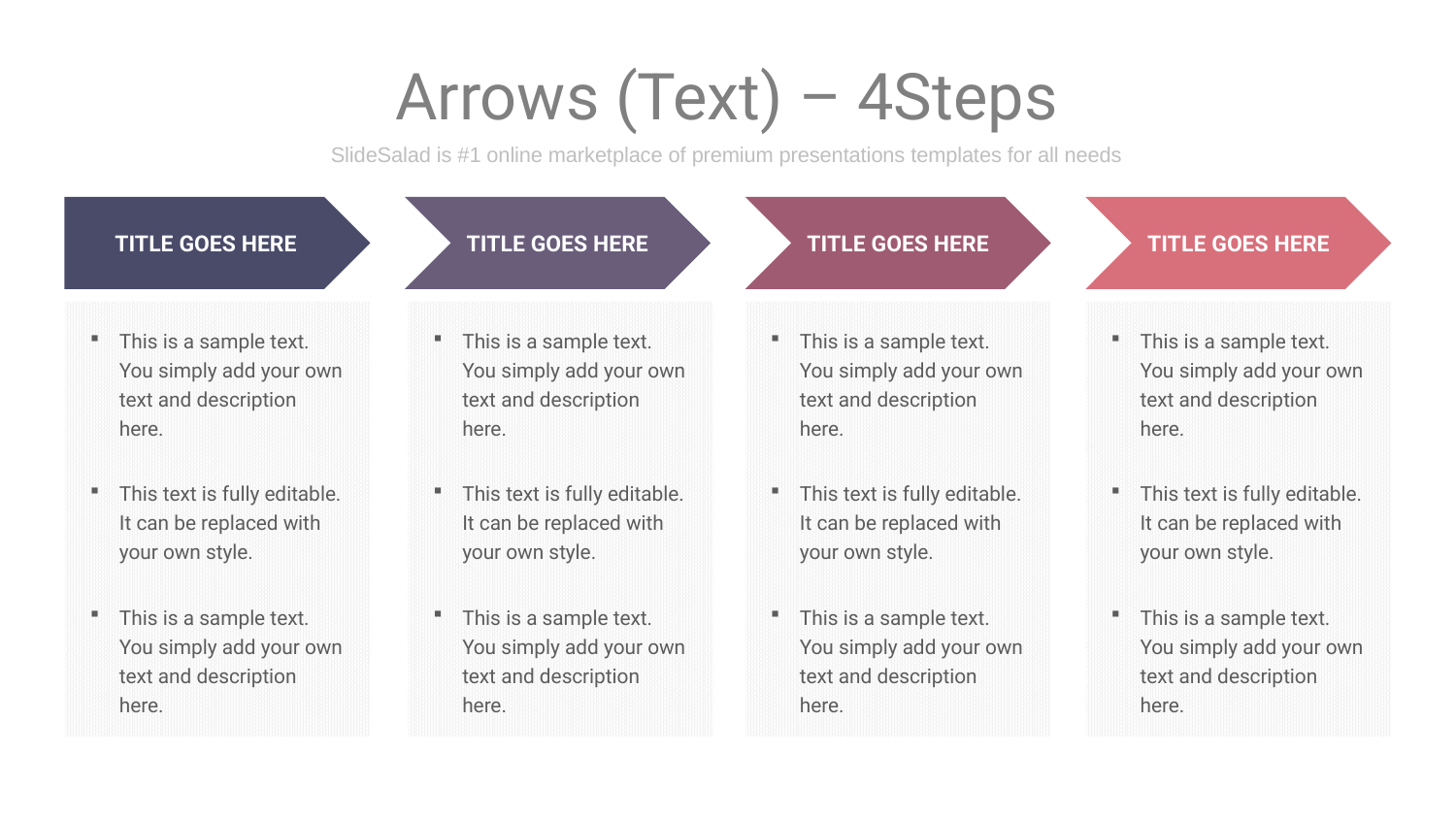

# Arrows (Text) – 4Steps
SlideSalad is #1 online marketplace of premium presentations templates for all needs
TITLE GOES HERE
TITLE GOES HERE
TITLE GOES HERE
TITLE GOES HERE

This is a sample text. You simply add your own text and description here.
This text is fully editable. It can be replaced with your own style.
This is a sample text. You simply add your own text and description here.
This is a sample text. You simply add your own text and description here.
This text is fully editable. It can be replaced with your own style.
This is a sample text. You simply add your own text and description here.
This is a sample text. You simply add your own text and description here.
This text is fully editable. It can be replaced with your own style.
This is a sample text. You simply add your own text and description here.
This is a sample text. You simply add your own text and description here.
This text is fully editable. It can be replaced with your own style.
This is a sample text. You simply add your own text and description here.